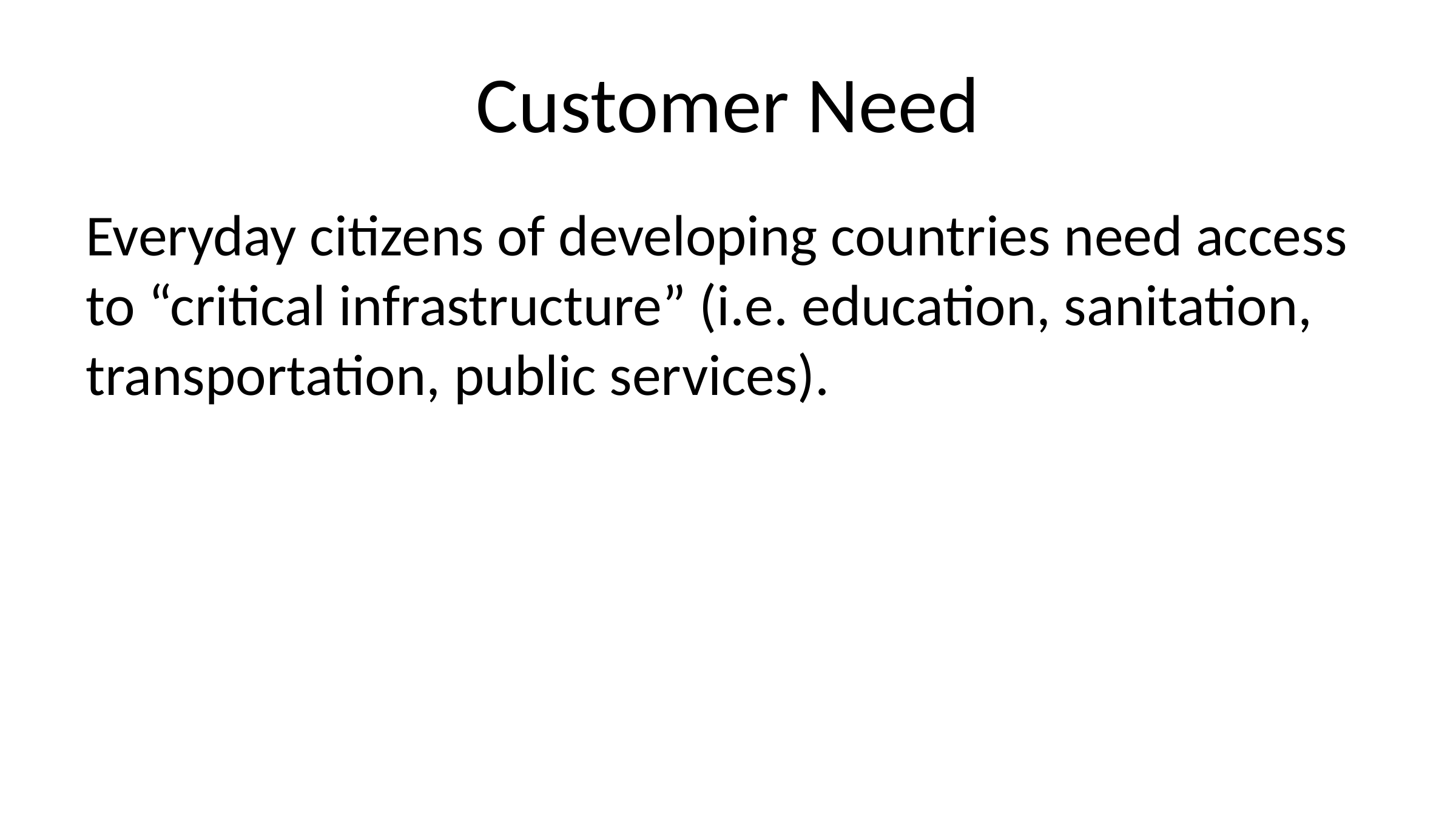

# Customer Need
Everyday citizens of developing countries need access to “critical infrastructure” (i.e. education, sanitation, transportation, public services).